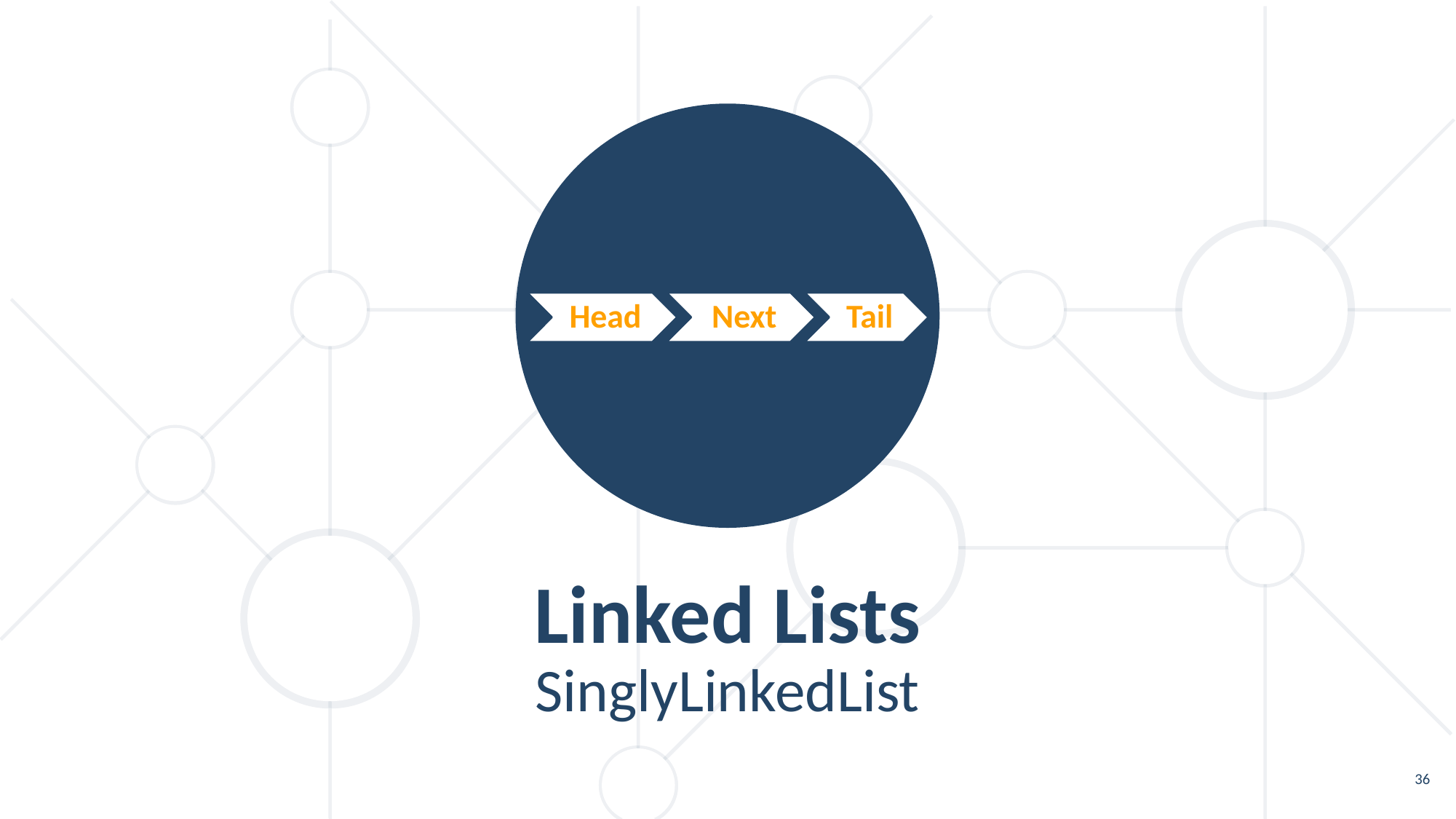

Head
Next
Tail
Linked Lists
SinglyLinkedList
36